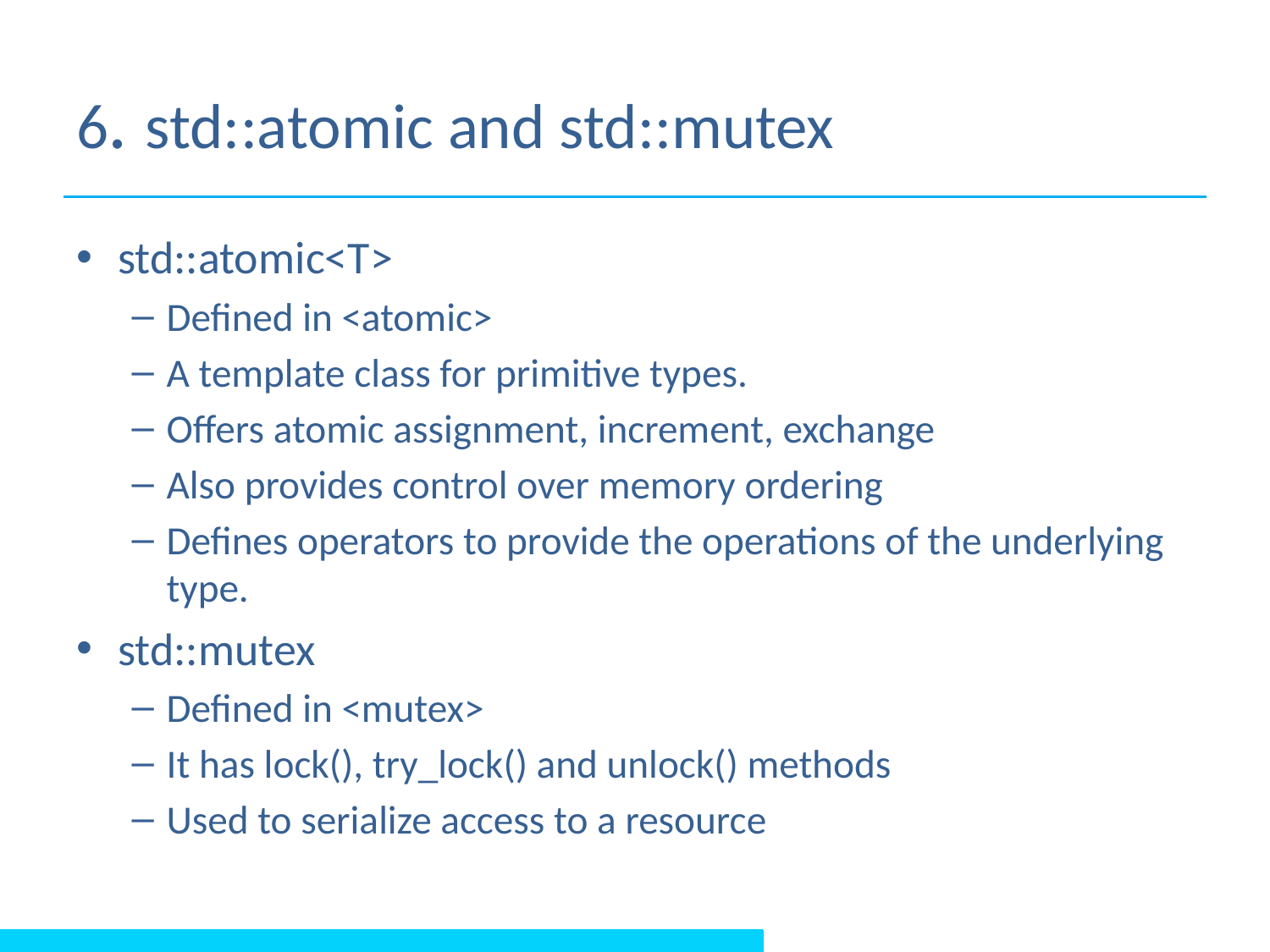

# 6. std::atomic and std::mutex
std::atomic<T>
Defined in <atomic>
A template class for primitive types.
Offers atomic assignment, increment, exchange
Also provides control over memory ordering
Defines operators to provide the operations of the underlying type.
std::mutex
Defined in <mutex>
It has lock(), try_lock() and unlock() methods
Used to serialize access to a resource